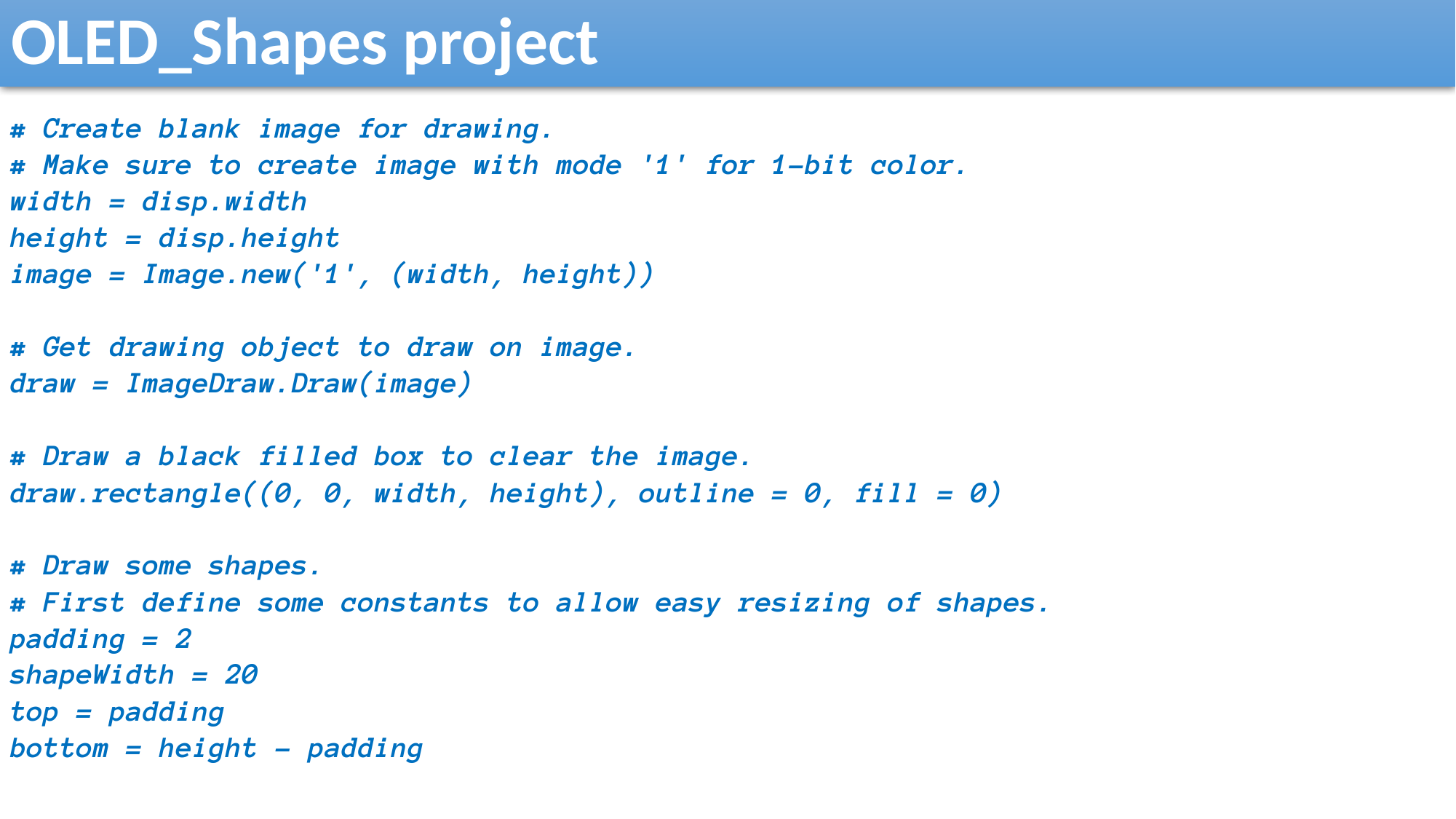

OLED_Shapes project
# Create blank image for drawing.
# Make sure to create image with mode '1' for 1-bit color.
width = disp.width
height = disp.height
image = Image.new('1', (width, height))

# Get drawing object to draw on image.
draw = ImageDraw.Draw(image)

# Draw a black filled box to clear the image.
draw.rectangle((0, 0, width, height), outline = 0, fill = 0)

# Draw some shapes.
# First define some constants to allow easy resizing of shapes.
padding = 2
shapeWidth = 20
top = padding
bottom = height - padding